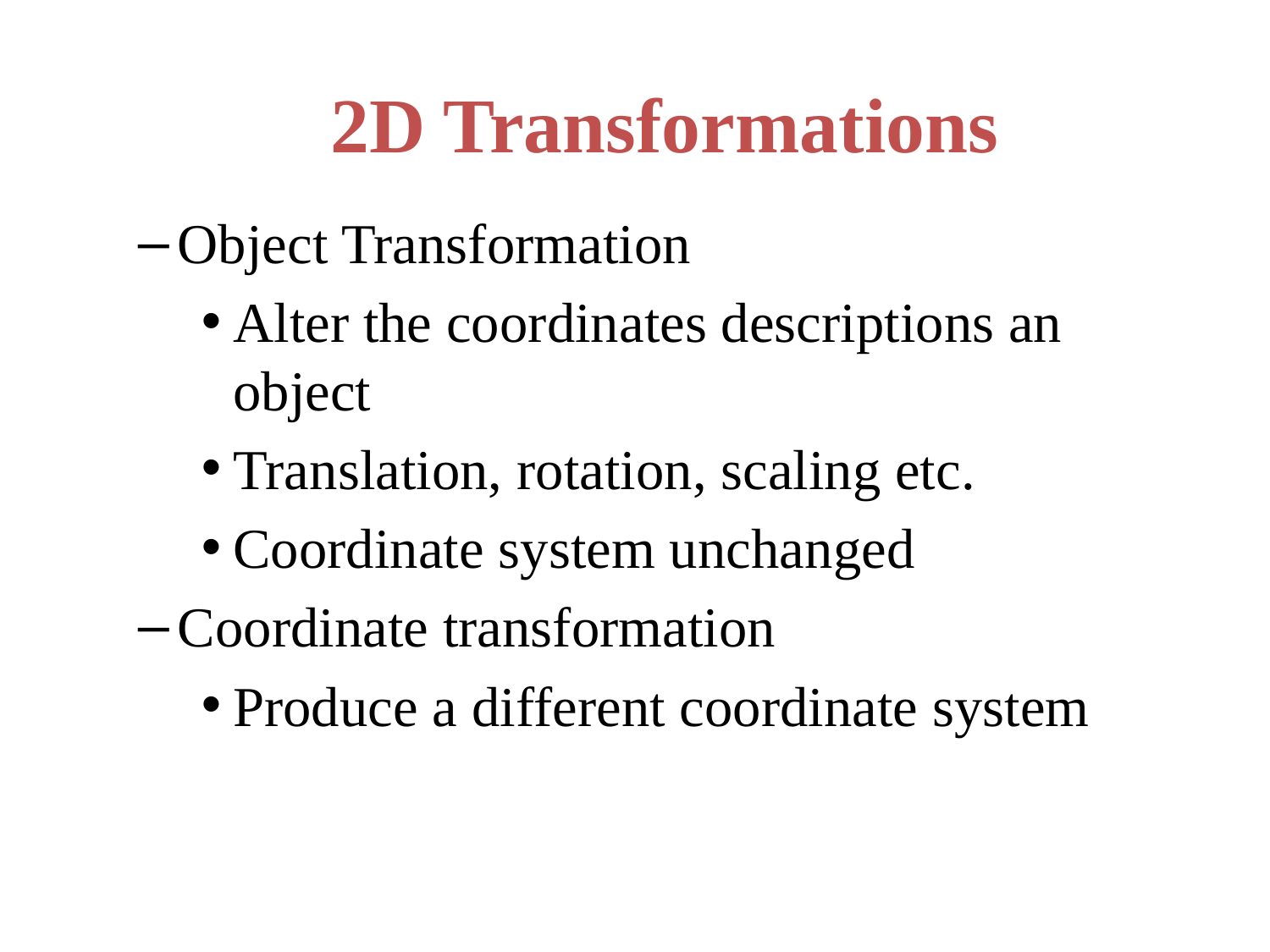

2D Transformations
Object Transformation
Alter the coordinates descriptions an object
Translation, rotation, scaling etc.
Coordinate system unchanged
Coordinate transformation
Produce a different coordinate system